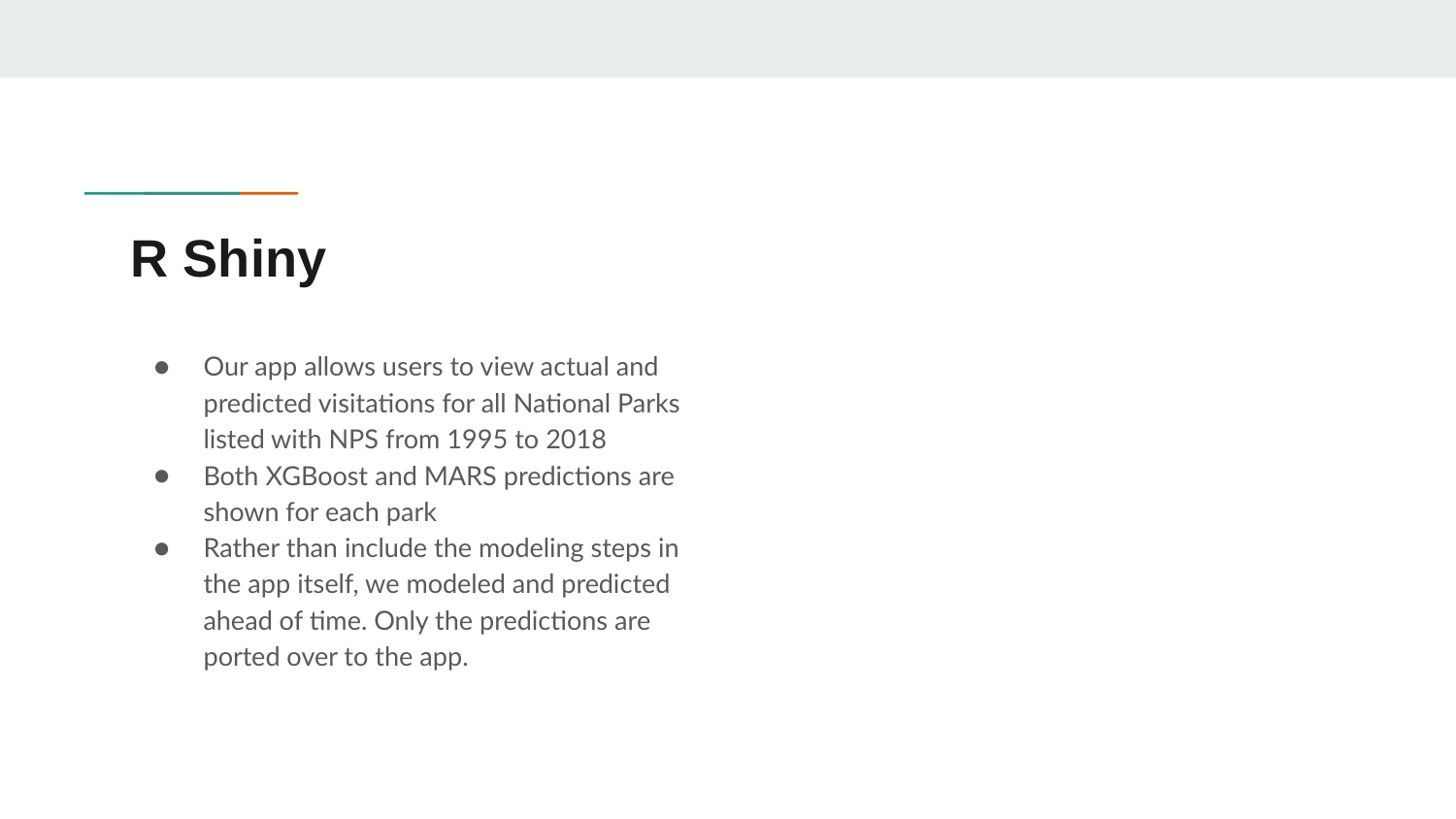

# R Shiny
Our app allows users to view actual and predicted visitations for all National Parks listed with NPS from 1995 to 2018
Both XGBoost and MARS predictions are shown for each park
Rather than include the modeling steps in the app itself, we modeled and predicted ahead of time. Only the predictions are ported over to the app.